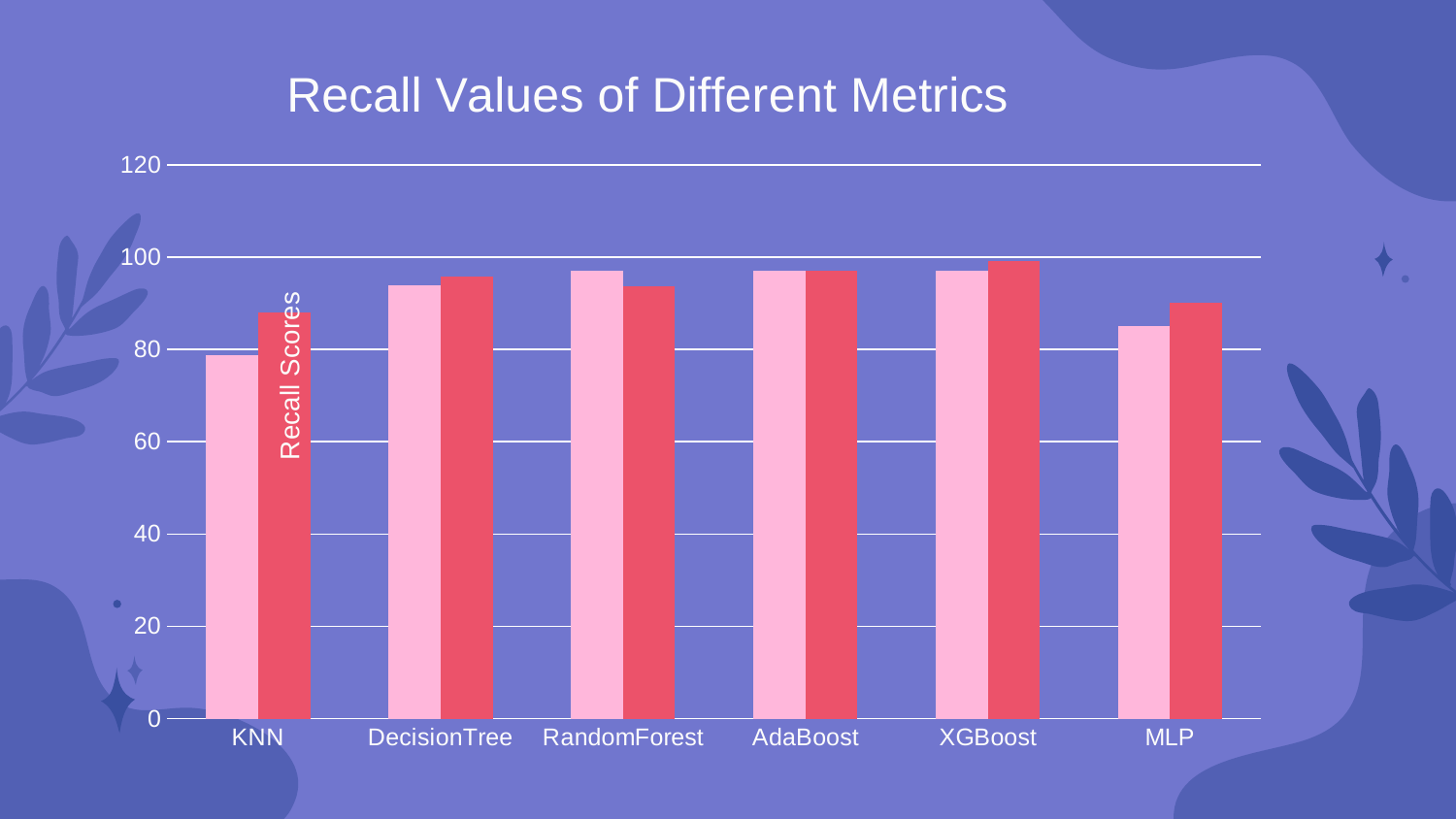

### Chart: Recall Values of Different Metrics

| Category | Before Hyper Parameter tuning | After Hyper Parameter tuning |
|---|---|---|
| KNN | 78.7 | 88.03 |
| DecisionTree | 93.9 | 95.76 |
| RandomForest | 96.96 | 93.75 |
| AdaBoost | 96.96 | 96.96 |
| XGBoost | 96.96 | 99.16 |
| MLP | 85.0 | 90.0 |